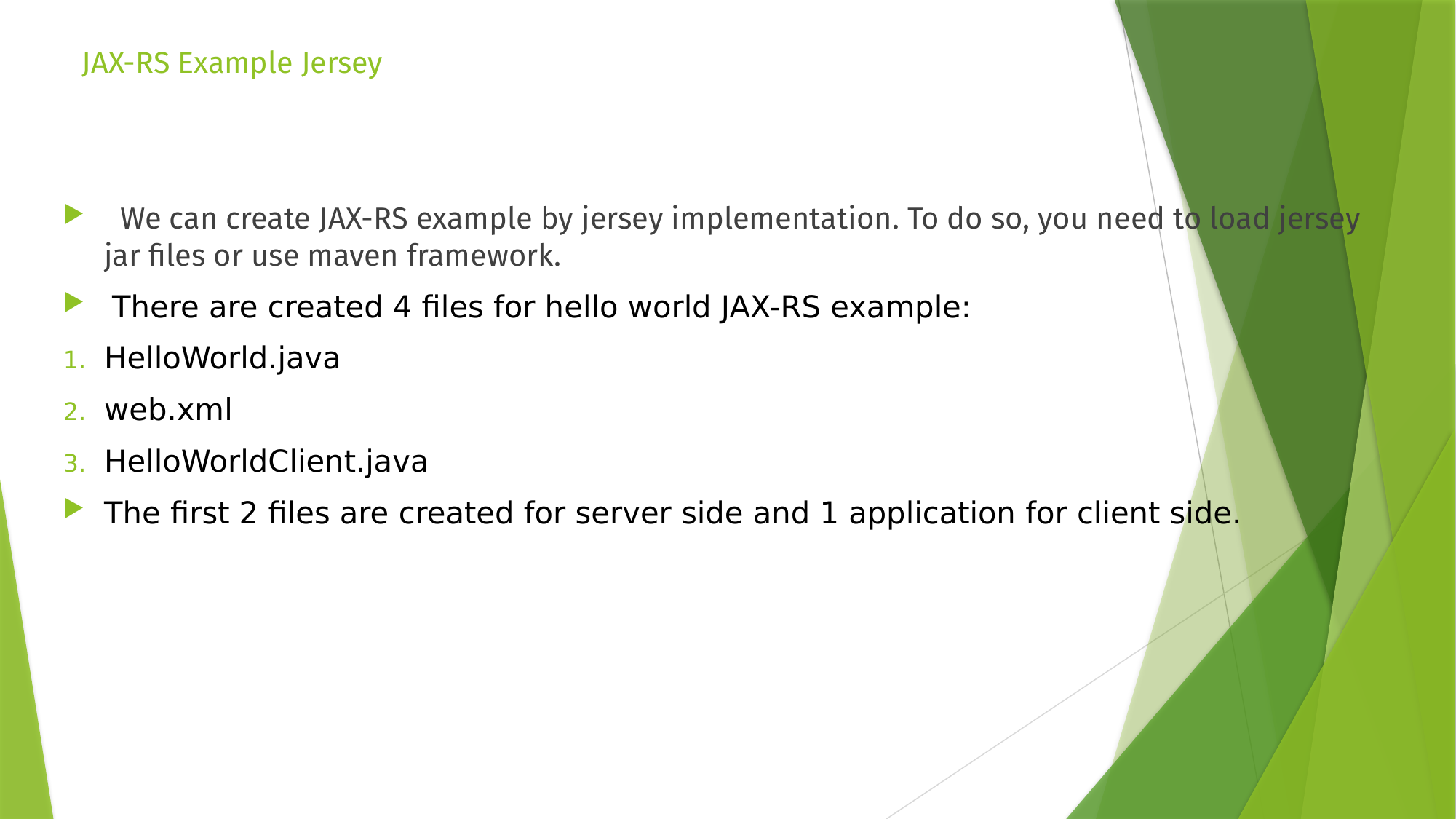

# JAX-RS Example Jersey
  We can create JAX-RS example by jersey implementation. To do so, you need to load jersey jar files or use maven framework.
 There are created 4 files for hello world JAX-RS example:
HelloWorld.java
web.xml
HelloWorldClient.java
The first 2 files are created for server side and 1 application for client side.